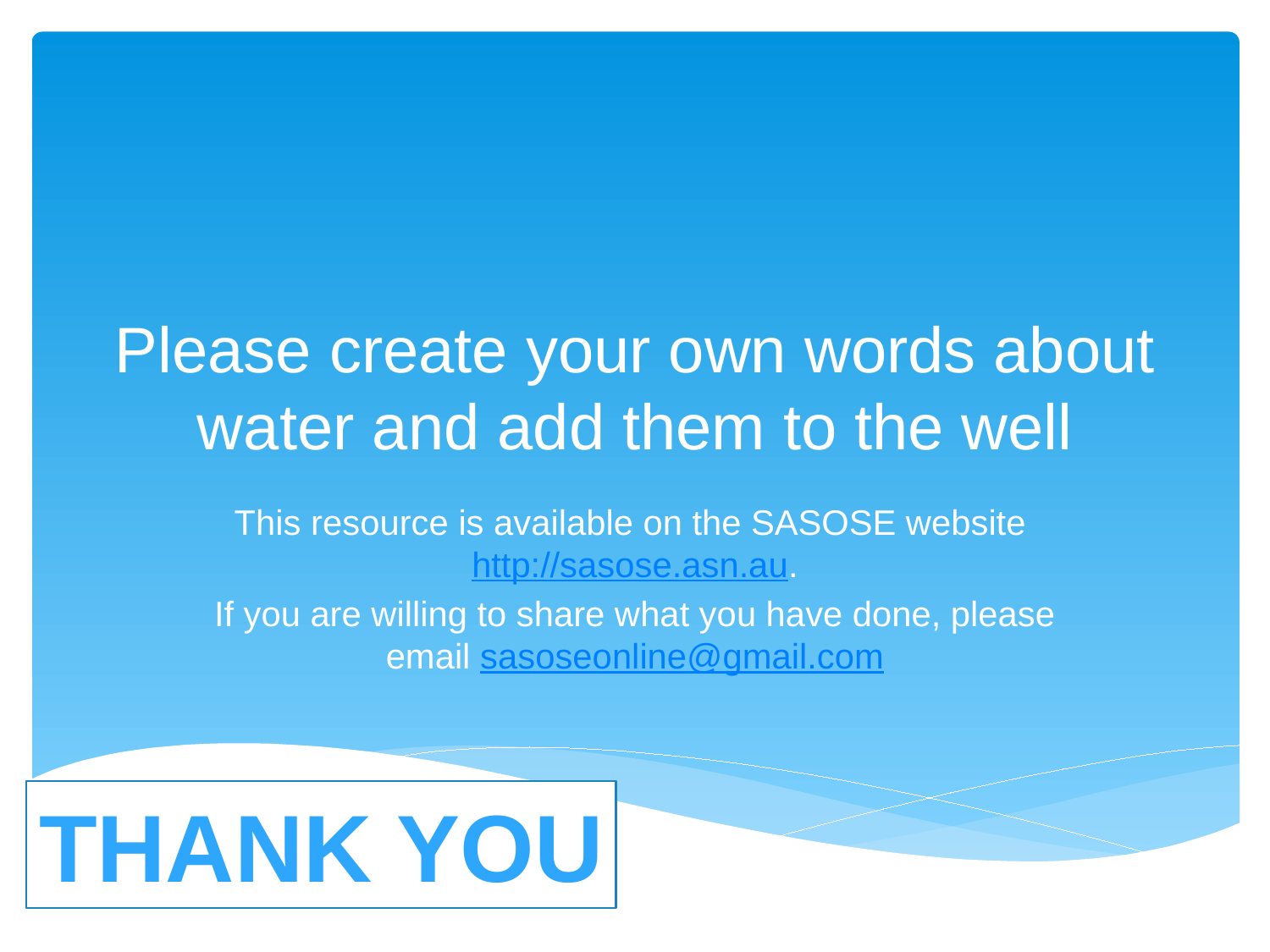

# Please create your own words about water and add them to the well
This resource is available on the SASOSE website http://sasose.asn.au.
If you are willing to share what you have done, please email sasoseonline@gmail.com

Thank you